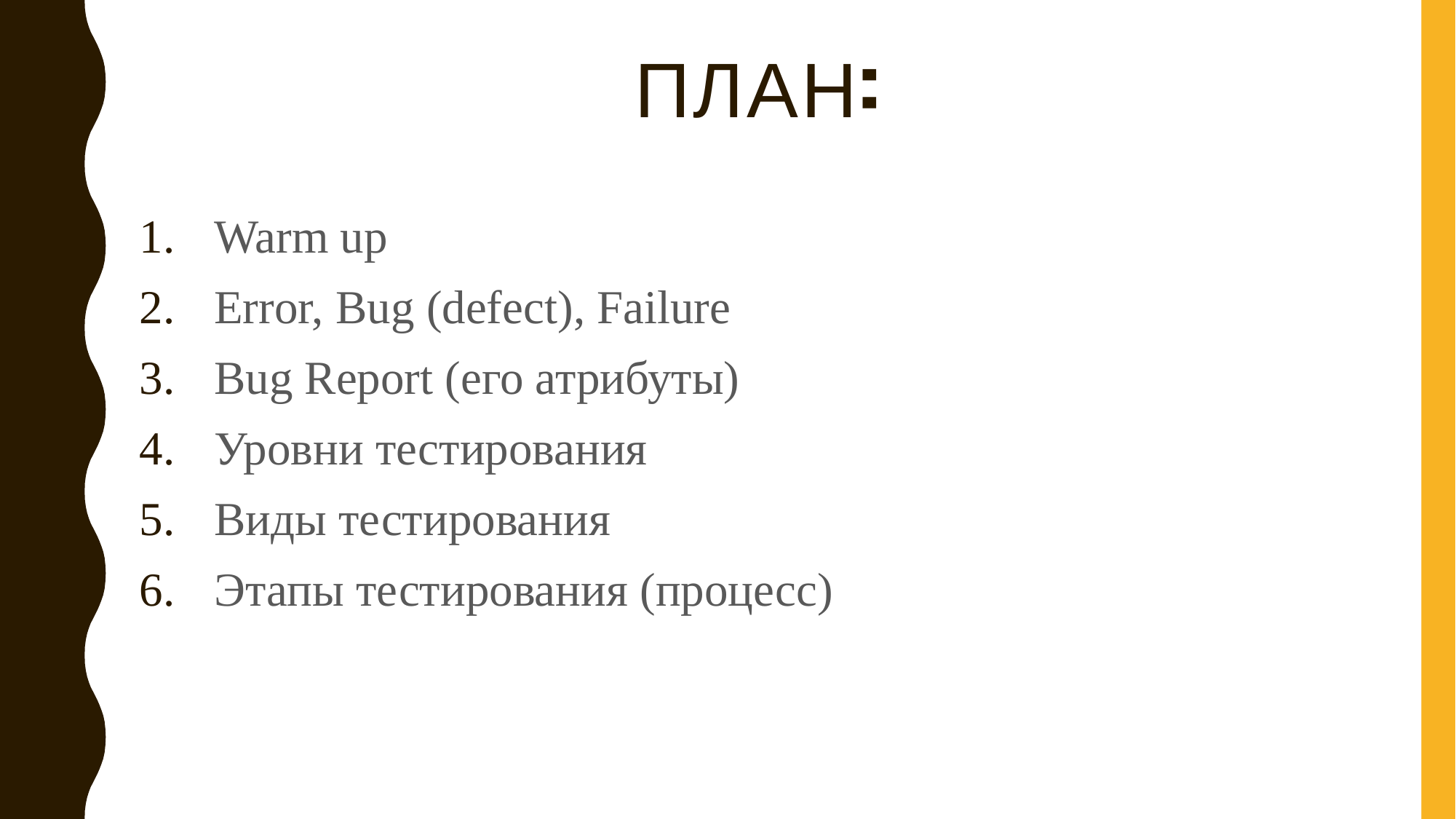

# План:
Warm up
Error, Bug (defect), Failure
Bug Report (его атрибуты)
Уровни тестирования
Виды тестирования
Этапы тестирования (процесс)